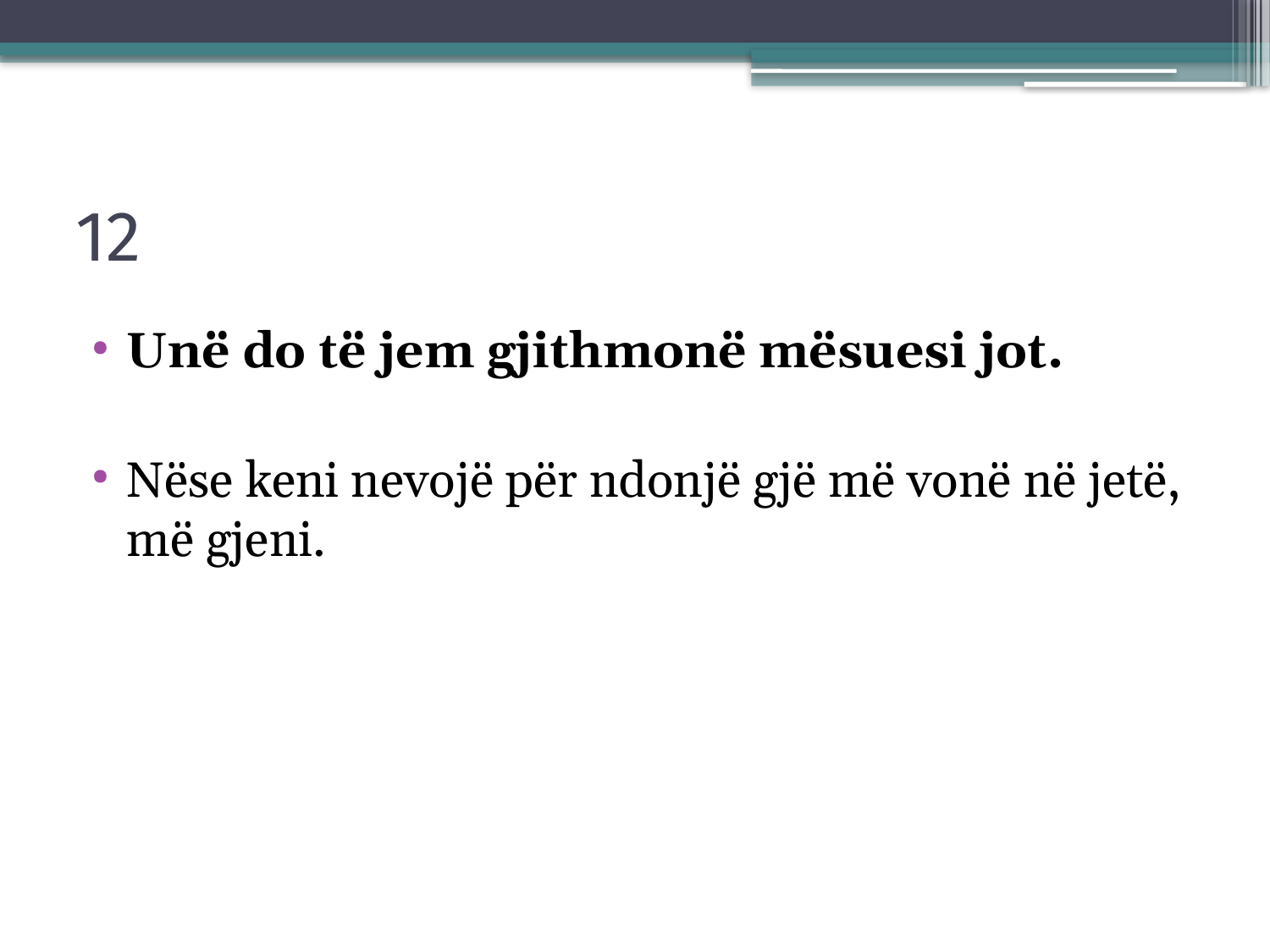

# 12
Unë do të jem gjithmonë mësuesi jot.

Nëse keni nevojë për ndonjë gjë më vonë në jetë, më gjeni.